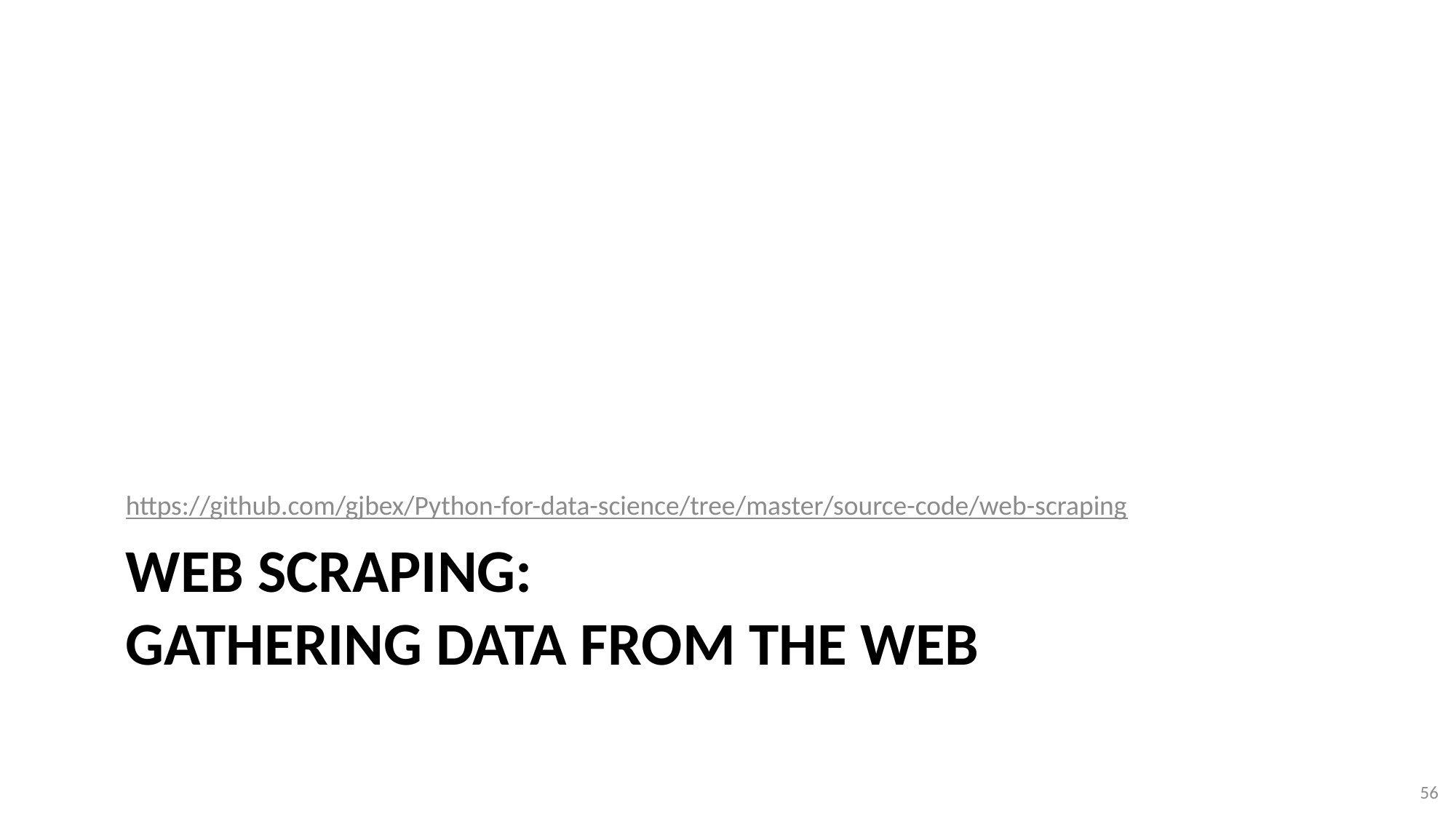

https://github.com/gjbex/Python-for-data-science/tree/master/source-code/web-scraping
# Web scraping: gathering data from the web
56